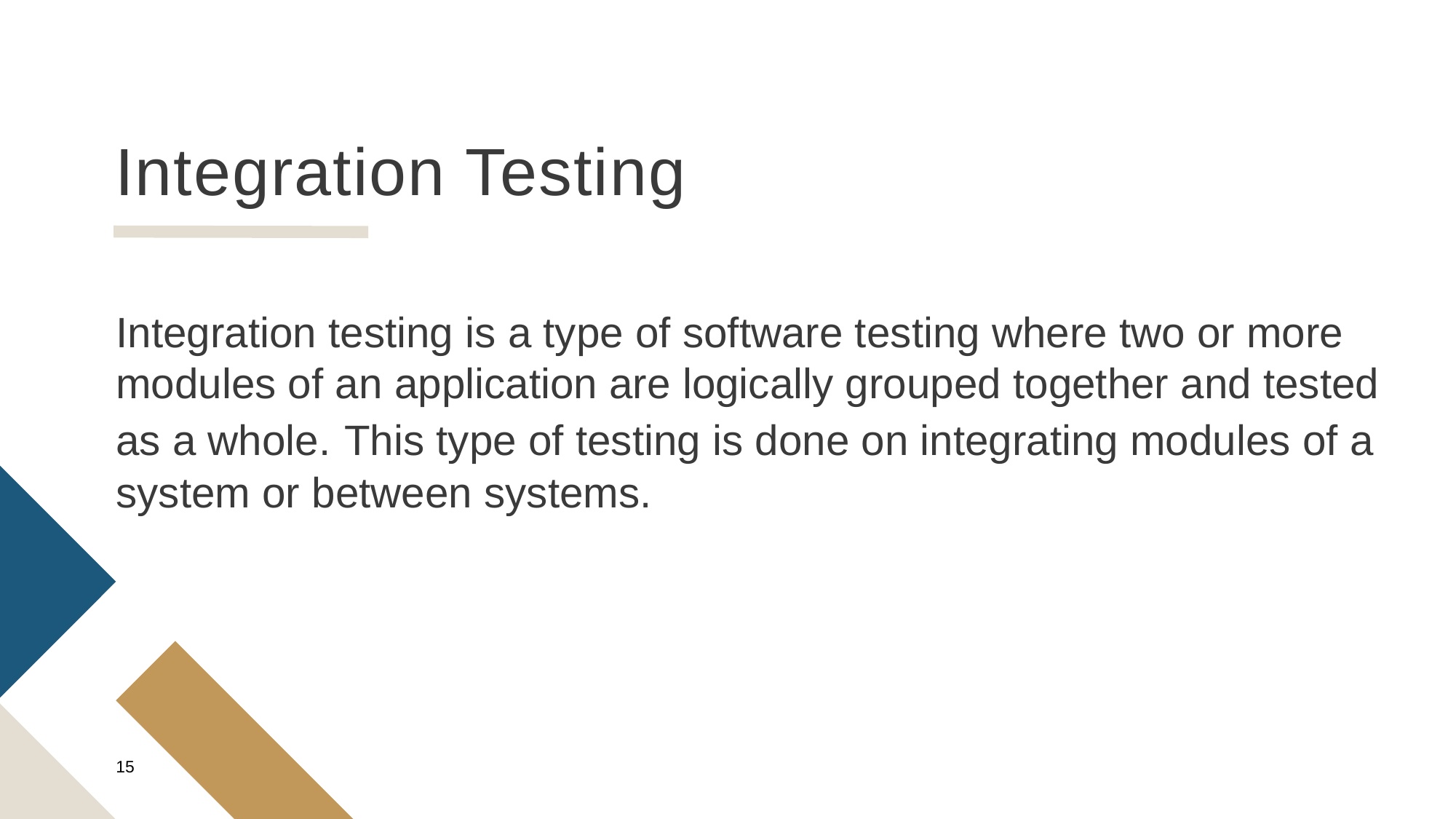

# Integration Testing
Integration testing is a type of software testing where two or more modules of an application are logically grouped together and tested as a whole. This type of testing is done on integrating modules of a system or between systems.

15